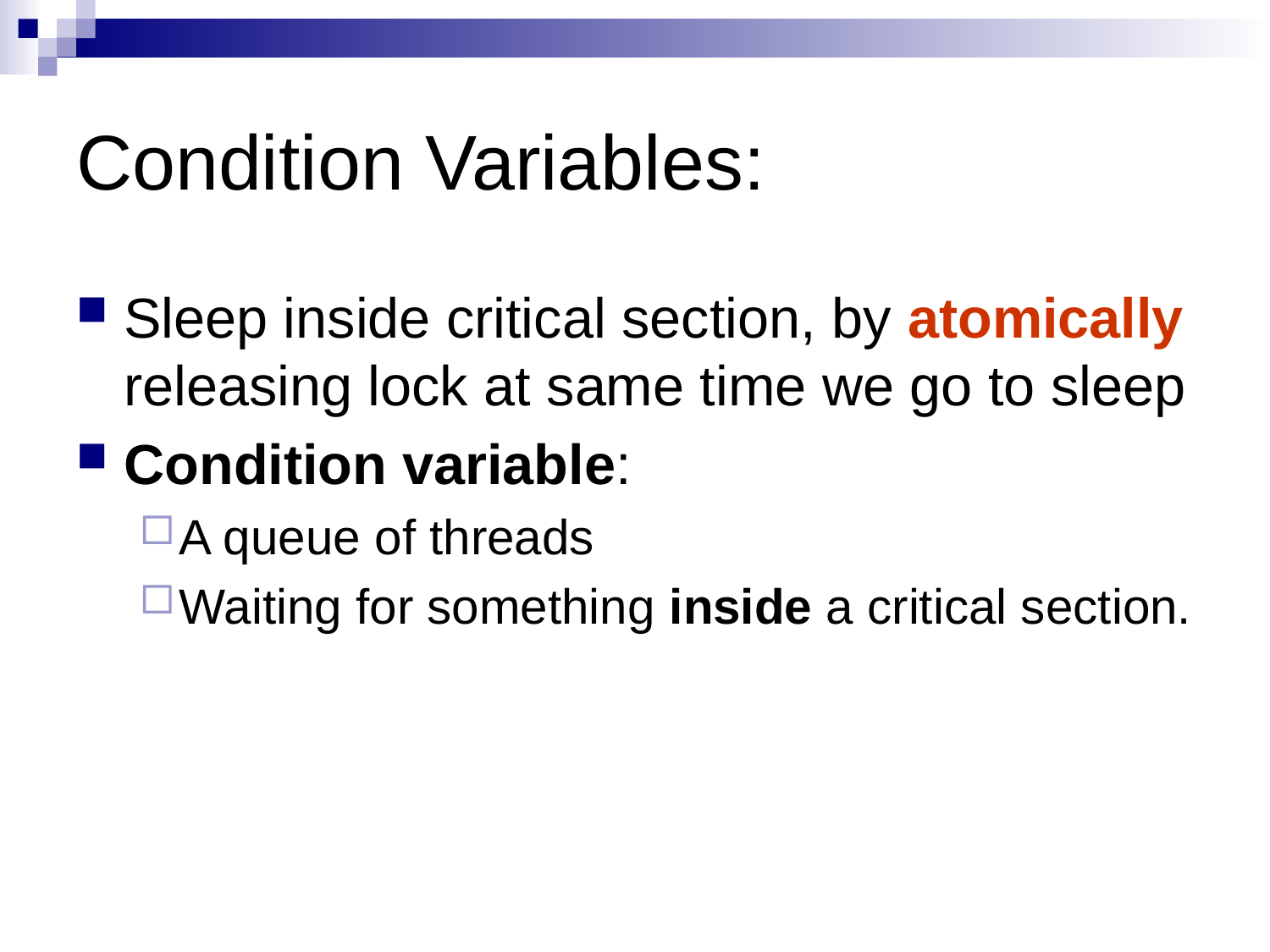

# Condition Variables:
Sleep inside critical section, by atomically releasing lock at same time we go to sleep
Condition variable:
A queue of threads
Waiting for something inside a critical section.